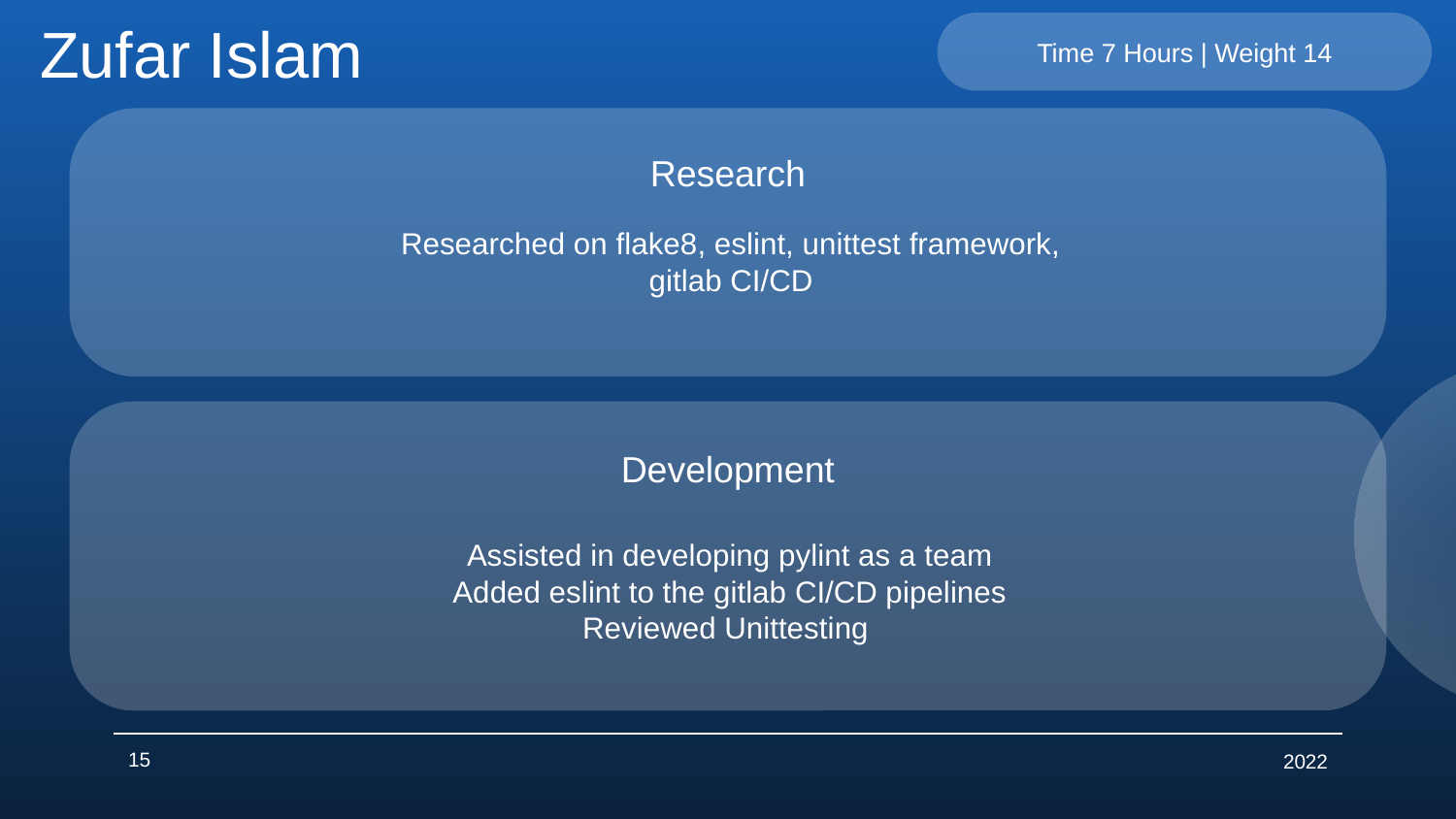

Zufar Islam

Time 7 Hours | Weight 14

# Research
Researched on flake8, eslint, unittest framework, gitlab CI/CD

Development
Assisted in developing pylint as a team
Added eslint to the gitlab CI/CD pipelines
Reviewed Unittesting

15
2022